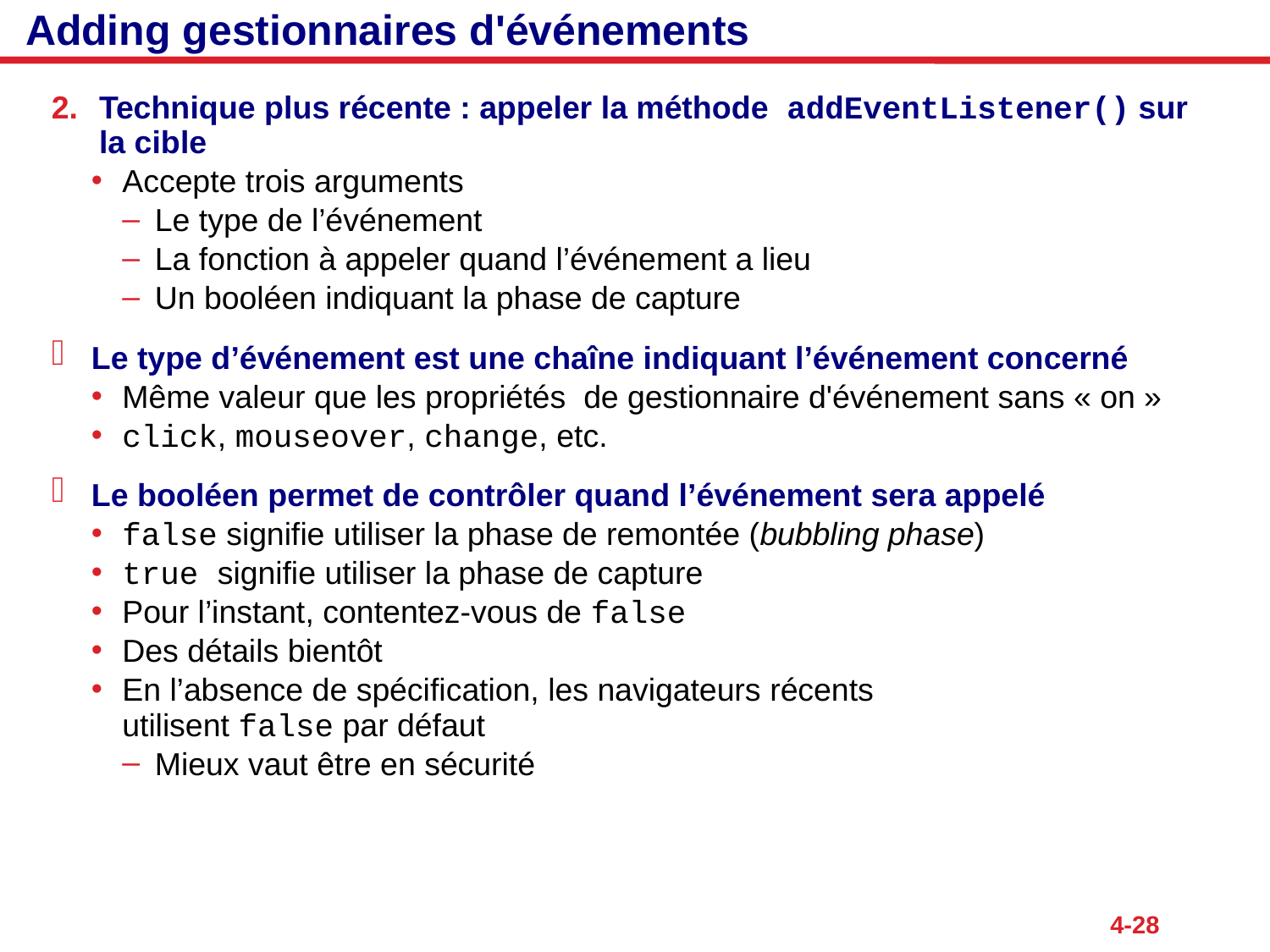

# Adding gestionnaires d'événements
Technique plus récente : appeler la méthode  addEventListener() sur la cible
Accepte trois arguments
Le type de l’événement
La fonction à appeler quand l’événement a lieu
Un booléen indiquant la phase de capture
Le type d’événement est une chaîne indiquant l’événement concerné
Même valeur que les propriétés  de gestionnaire d'événement sans « on »
click, mouseover, change, etc.
Le booléen permet de contrôler quand l’événement sera appelé
false signifie utiliser la phase de remontée (bubbling phase)
true signifie utiliser la phase de capture
Pour l’instant, contentez-vous de false
Des détails bientôt
En l’absence de spécification, les navigateurs récents
utilisent false par défaut
Mieux vaut être en sécurité